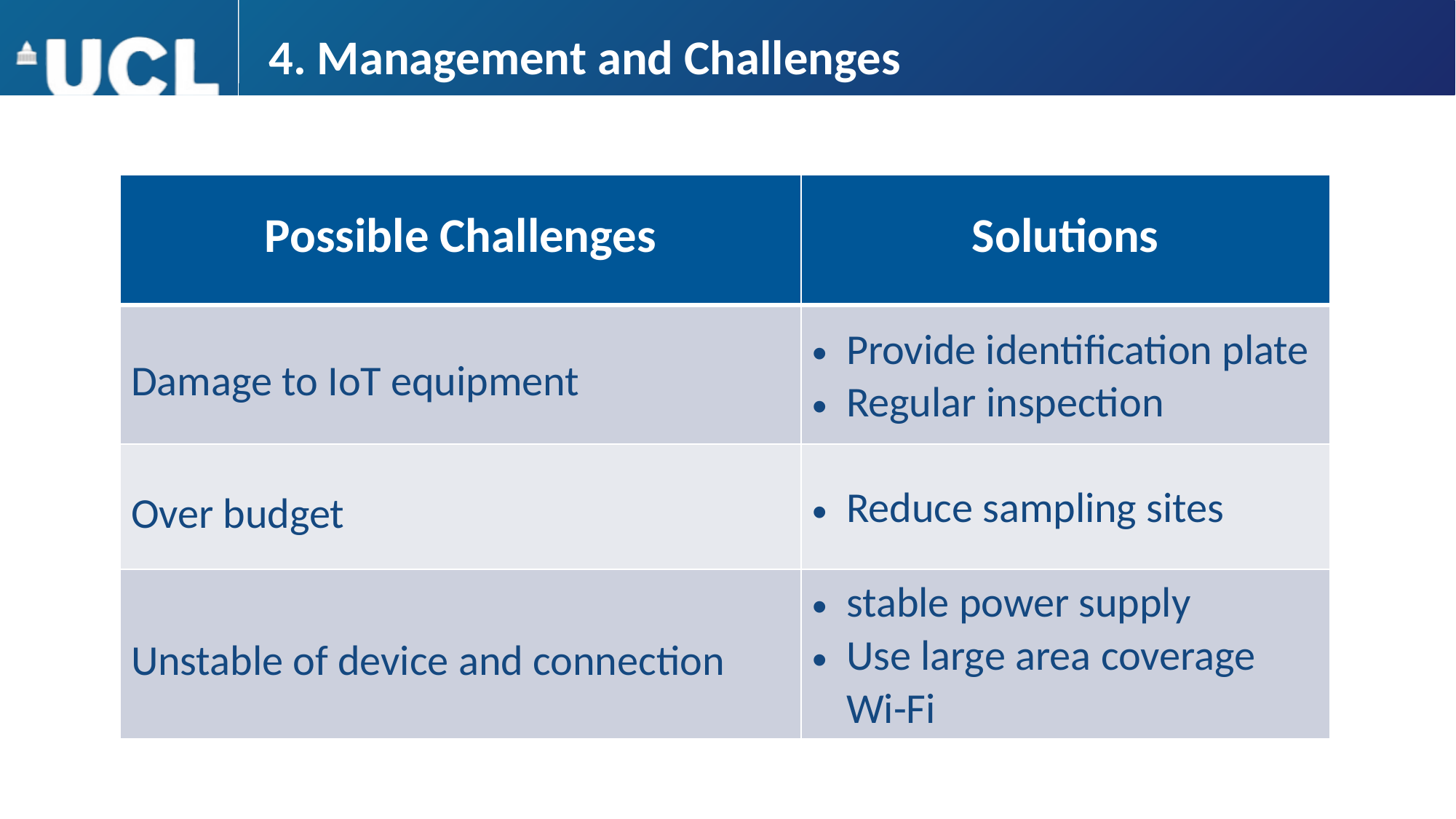

# 4. Management and Challenges
| Possible Challenges | Solutions |
| --- | --- |
| Damage to IoT equipment | Provide identification plate Regular inspection |
| Over budget | Reduce sampling sites |
| Unstable of device and connection | stable power supply Use large area coverage Wi-Fi |